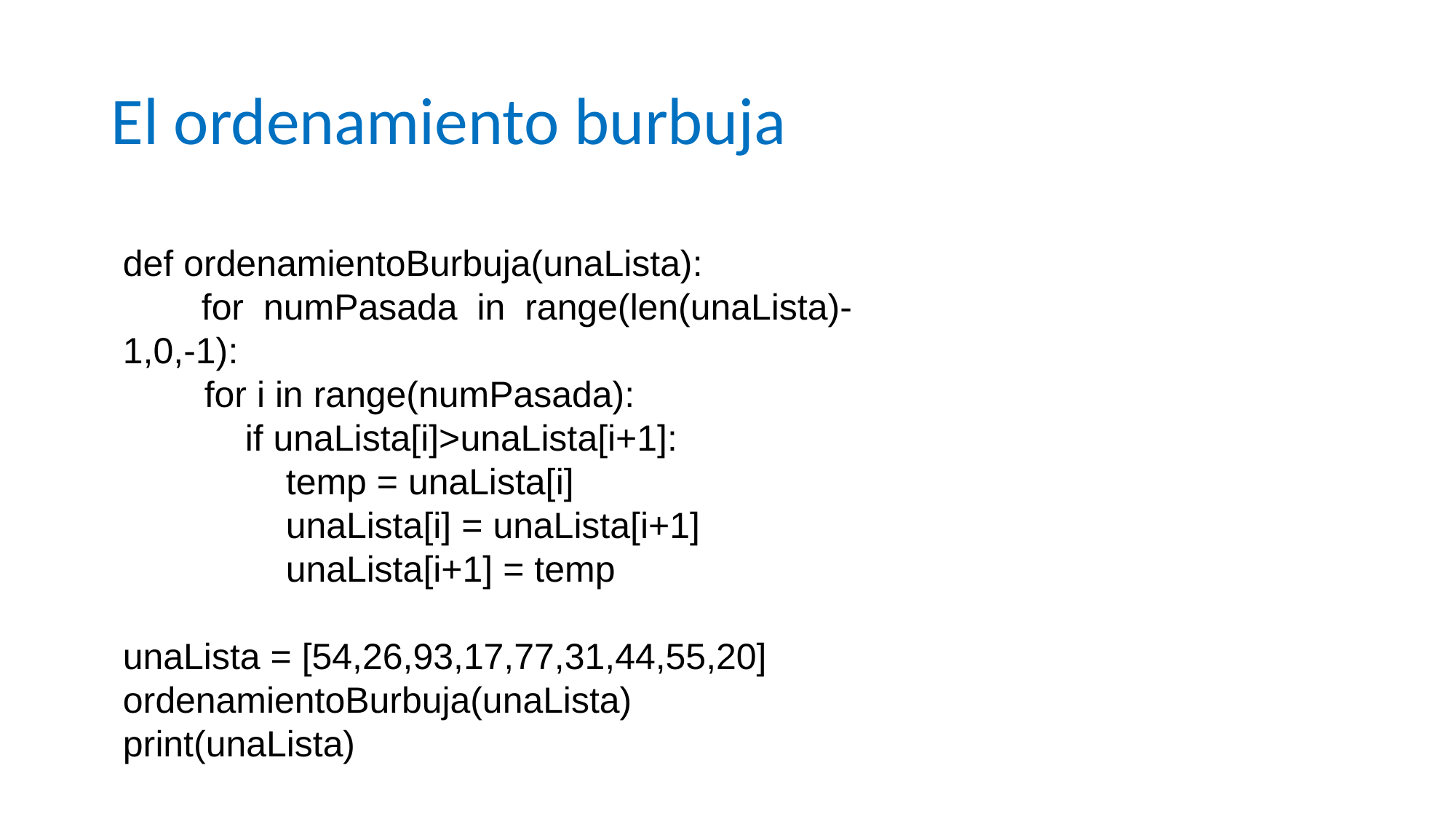

# El ordenamiento burbuja
def ordenamientoBurbuja(unaLista):
    for numPasada in range(len(unaLista)-1,0,-1):
        for i in range(numPasada):
            if unaLista[i]>unaLista[i+1]:
                temp = unaLista[i]
                unaLista[i] = unaLista[i+1]
                unaLista[i+1] = temp

unaLista = [54,26,93,17,77,31,44,55,20]
ordenamientoBurbuja(unaLista)
print(unaLista)